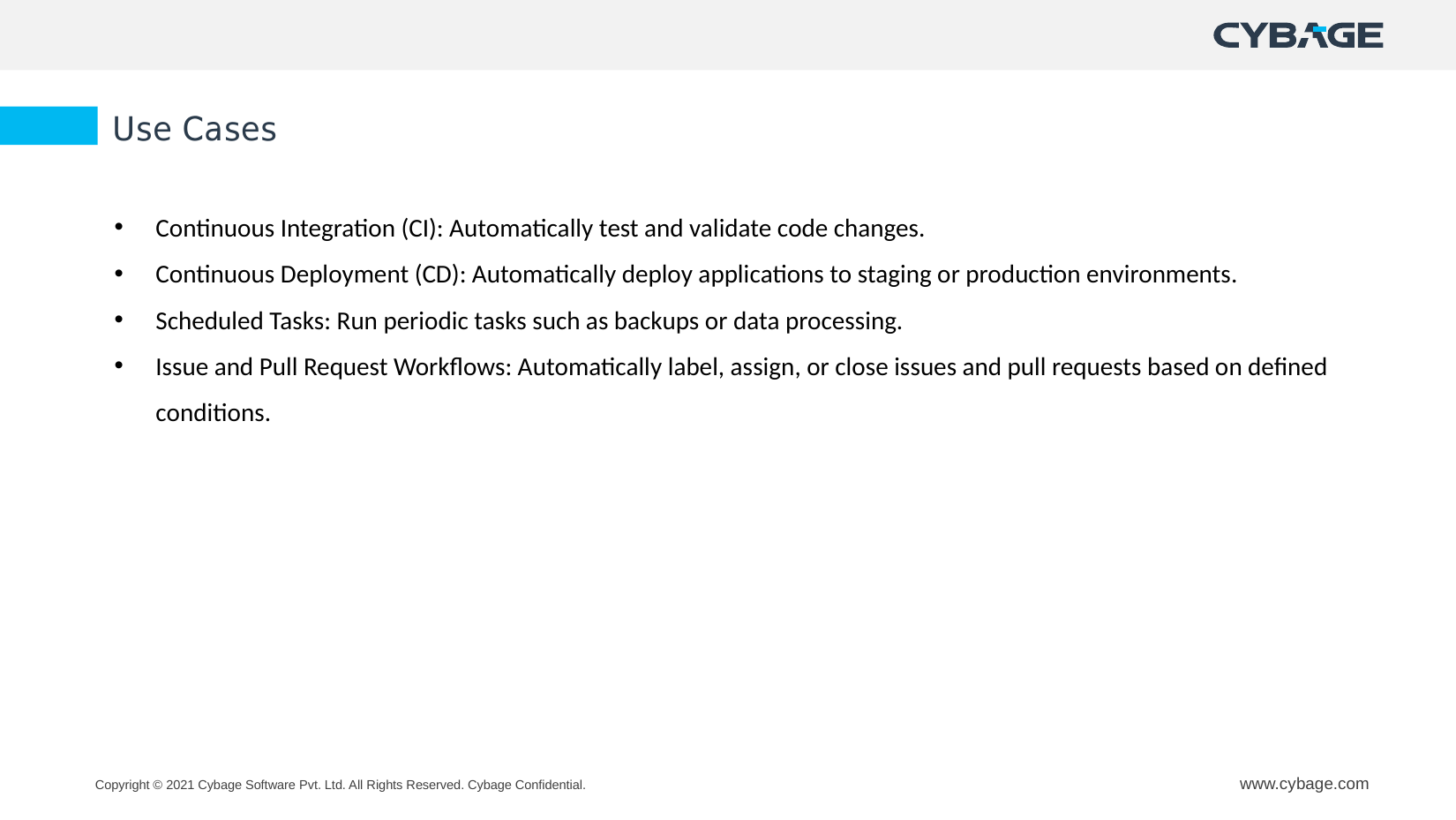

Use Cases

Continuous Integration (CI): Automatically test and validate code changes.
Continuous Deployment (CD): Automatically deploy applications to staging or production environments.
Scheduled Tasks: Run periodic tasks such as backups or data processing.
Issue and Pull Request Workflows: Automatically label, assign, or close issues and pull requests based on defined conditions.